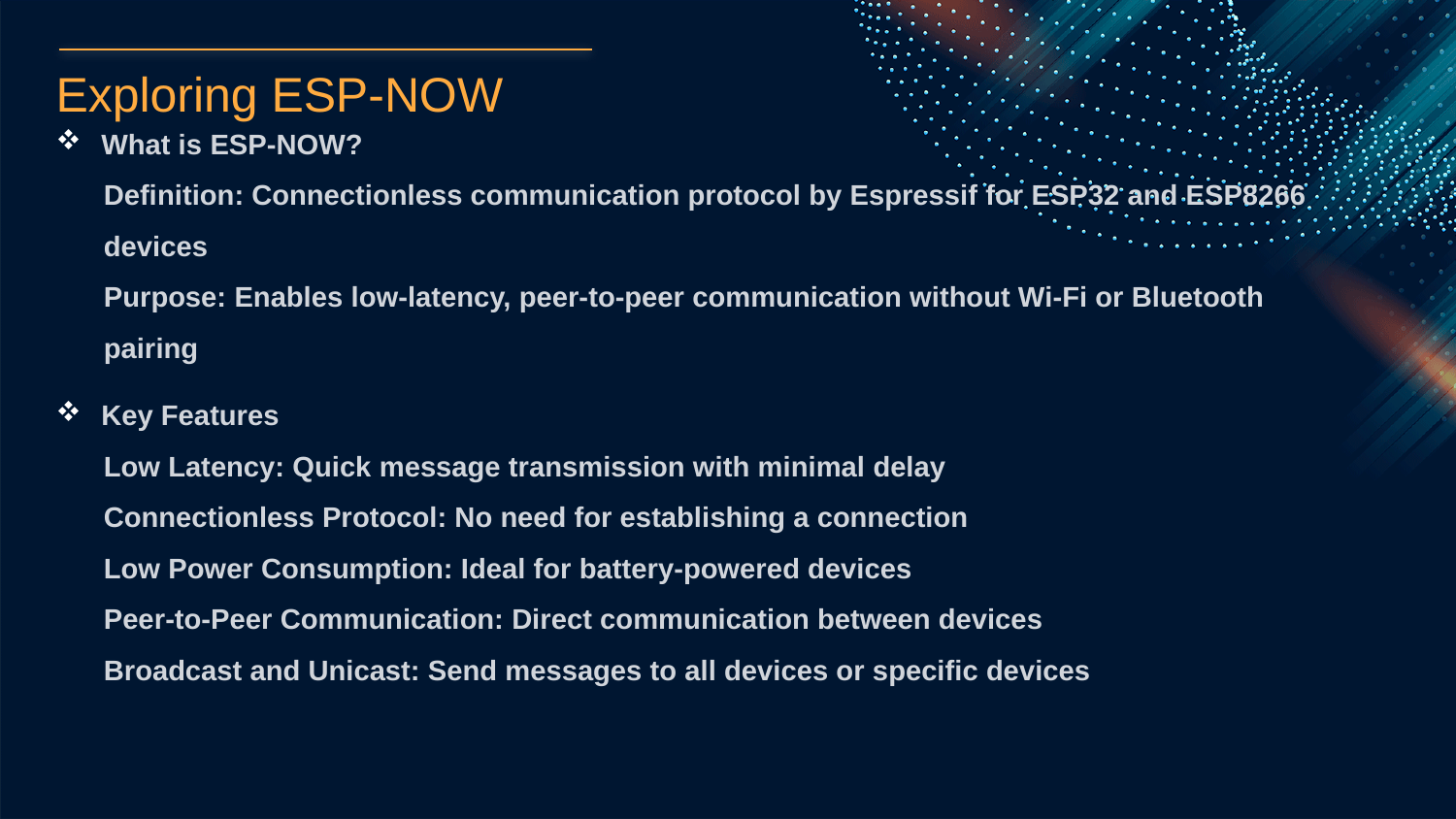

Exploring ESP-NOW
What is ESP-NOW?
      Definition: Connectionless communication protocol by Espressif for ESP32 and ESP8266
      devices
      Purpose: Enables low-latency, peer-to-peer communication without Wi-Fi or Bluetooth
      pairing

Key Features
      Low Latency: Quick message transmission with minimal delay
      Connectionless Protocol: No need for establishing a connection
      Low Power Consumption: Ideal for battery-powered devices
      Peer-to-Peer Communication: Direct communication between devices
      Broadcast and Unicast: Send messages to all devices or specific devices